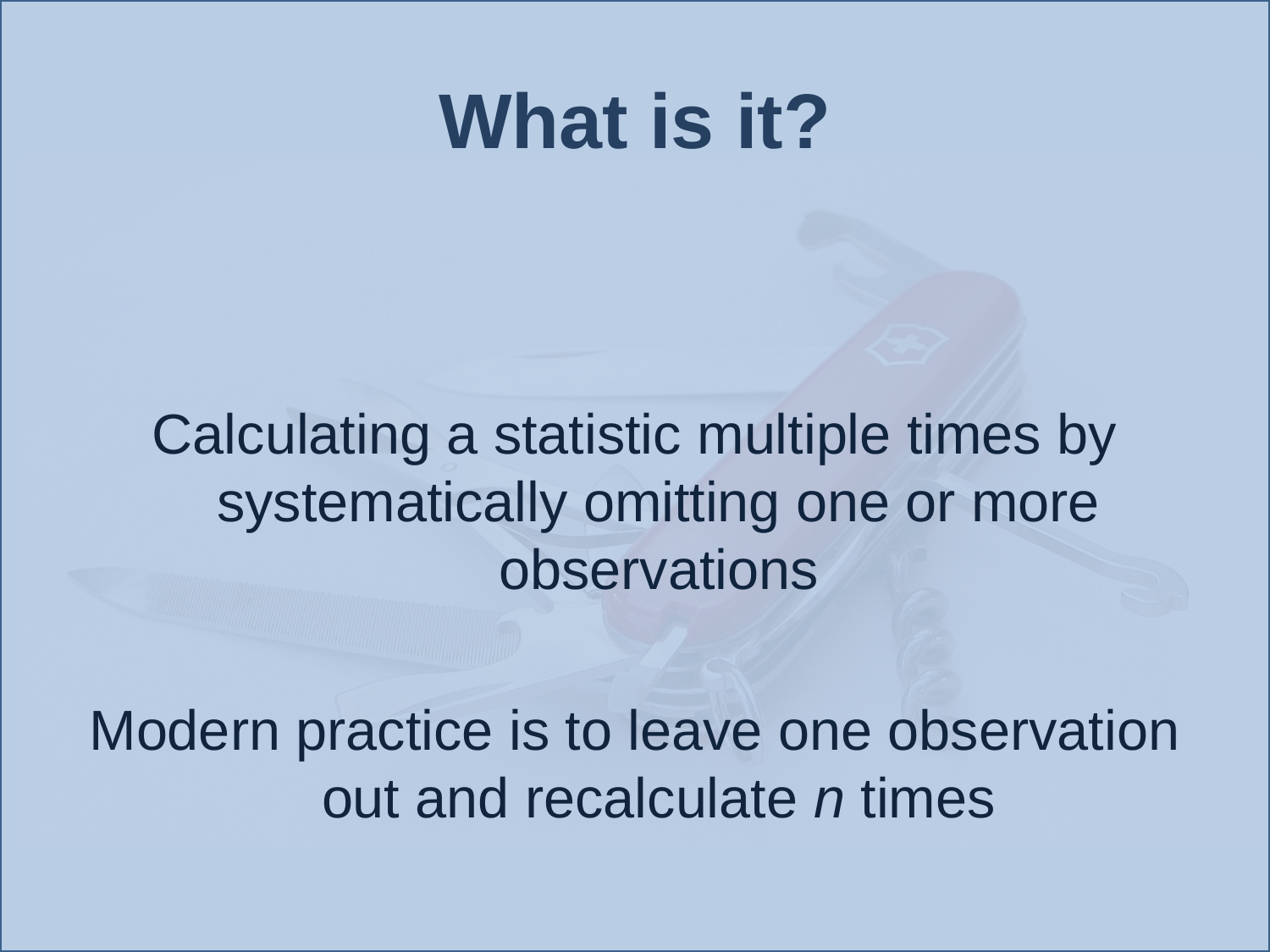

# What is it?
Calculating a statistic multiple times by systematically omitting one or more observations
Modern practice is to leave one observation out and recalculate n times